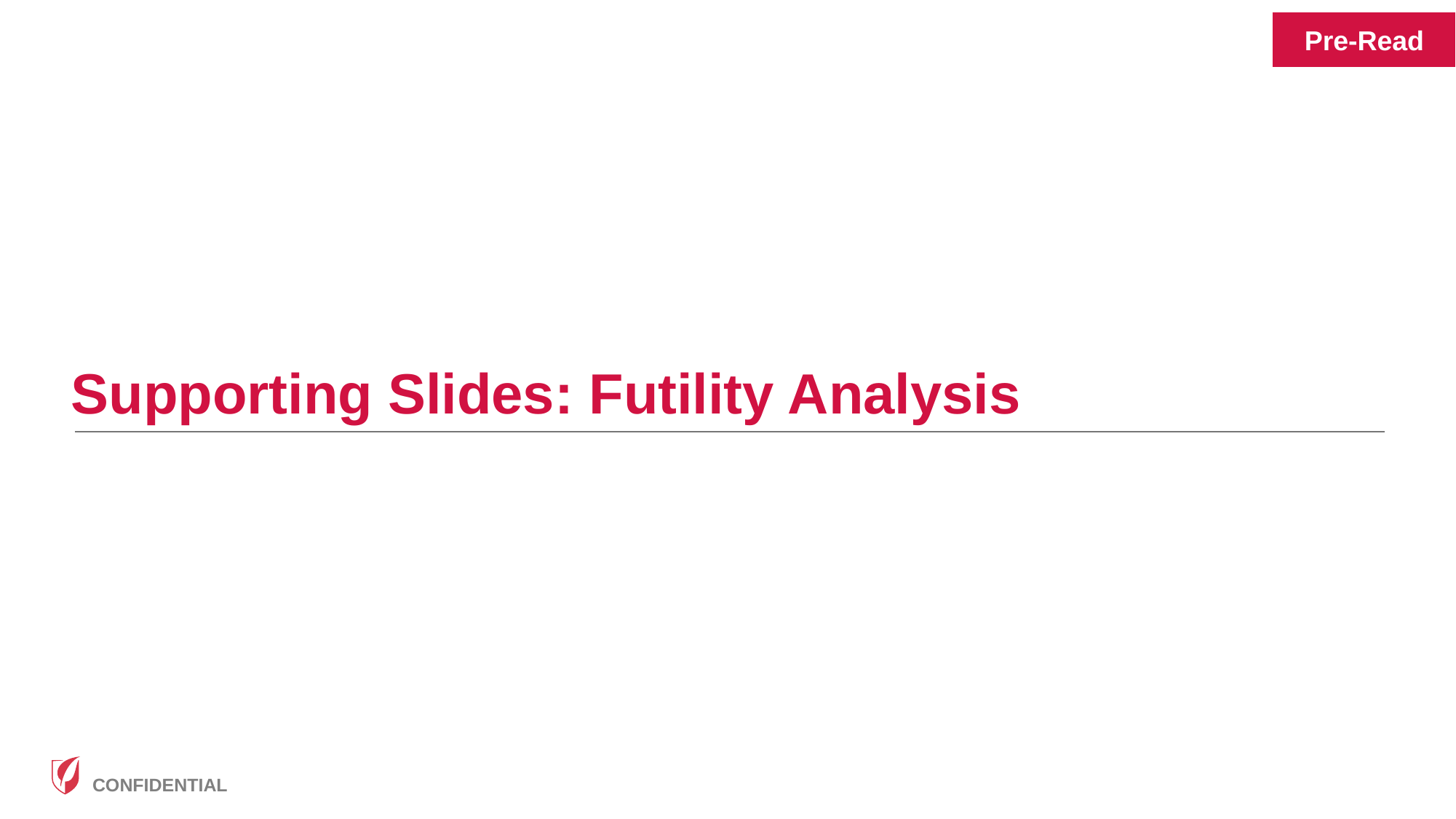

Pre-Read
# Supporting Slides: Futility Analysis
5